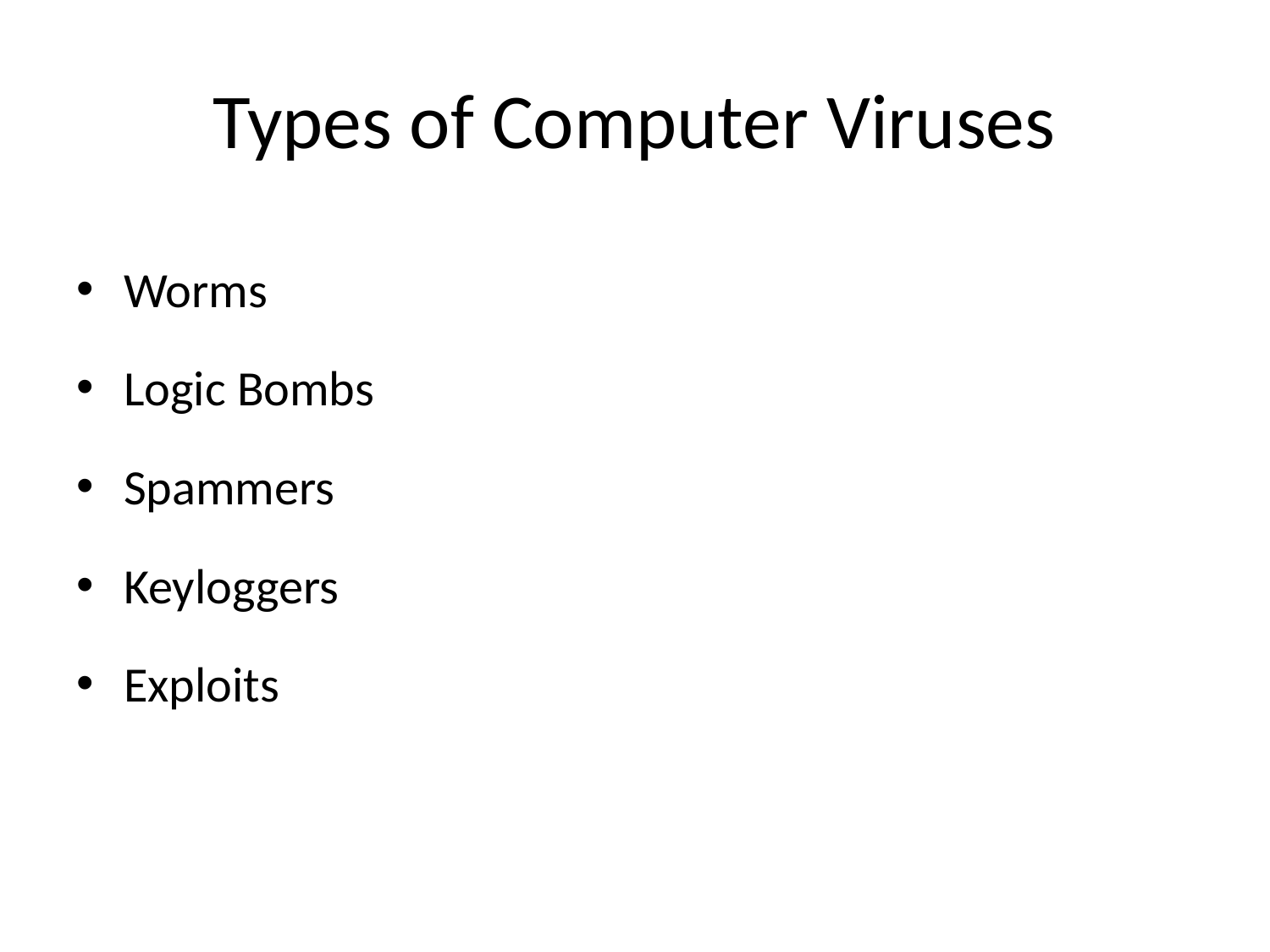

# Types of Computer Viruses
Worms
Logic Bombs
Spammers
Keyloggers
Exploits